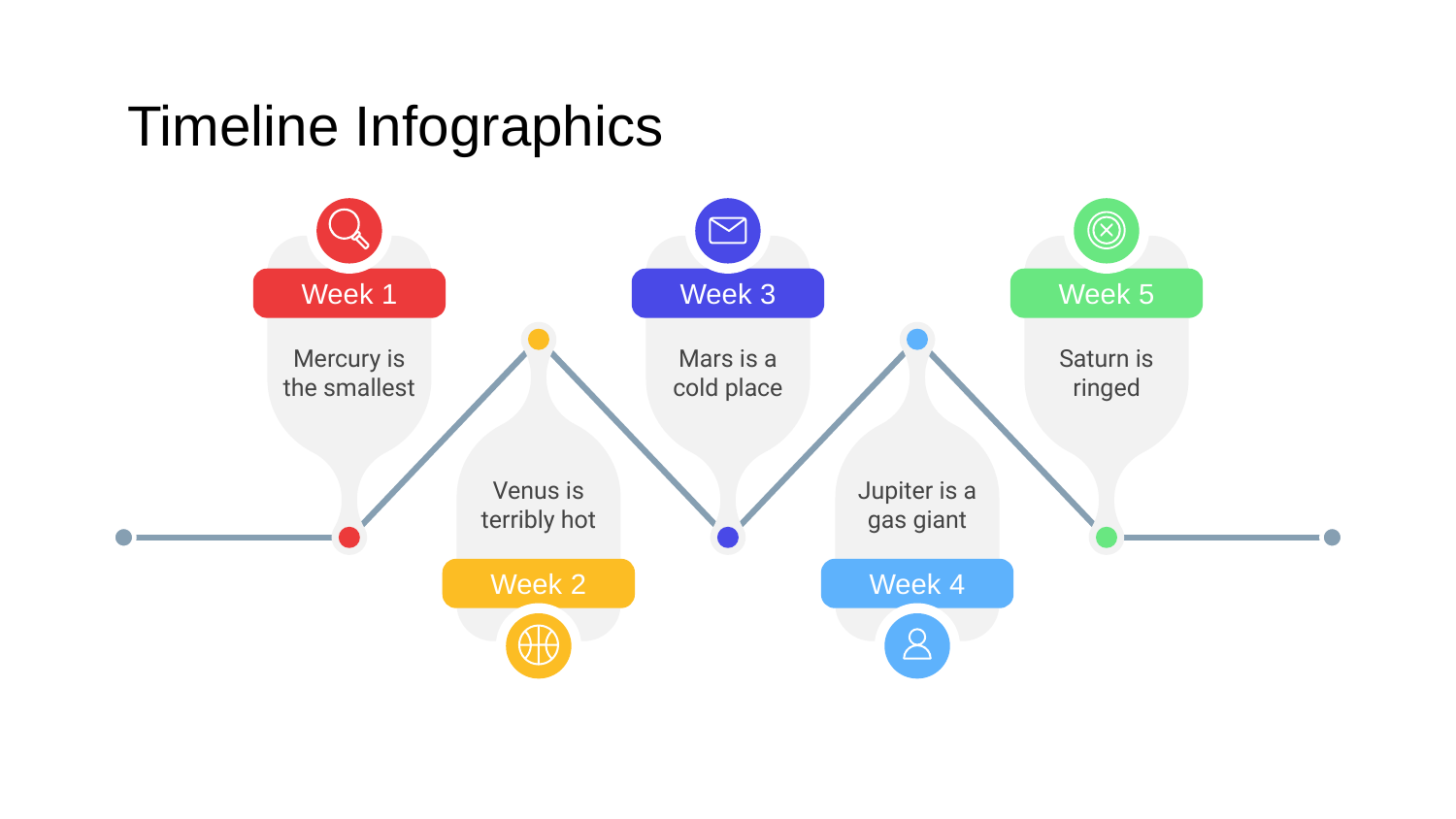

# Timeline Infographics

Week 1
Mercury is the smallest

Week 3
Mars is a cold place

Week 5
Saturn is ringed

Venus is terribly hot
Week 2

Jupiter is a gas giant
Week 4